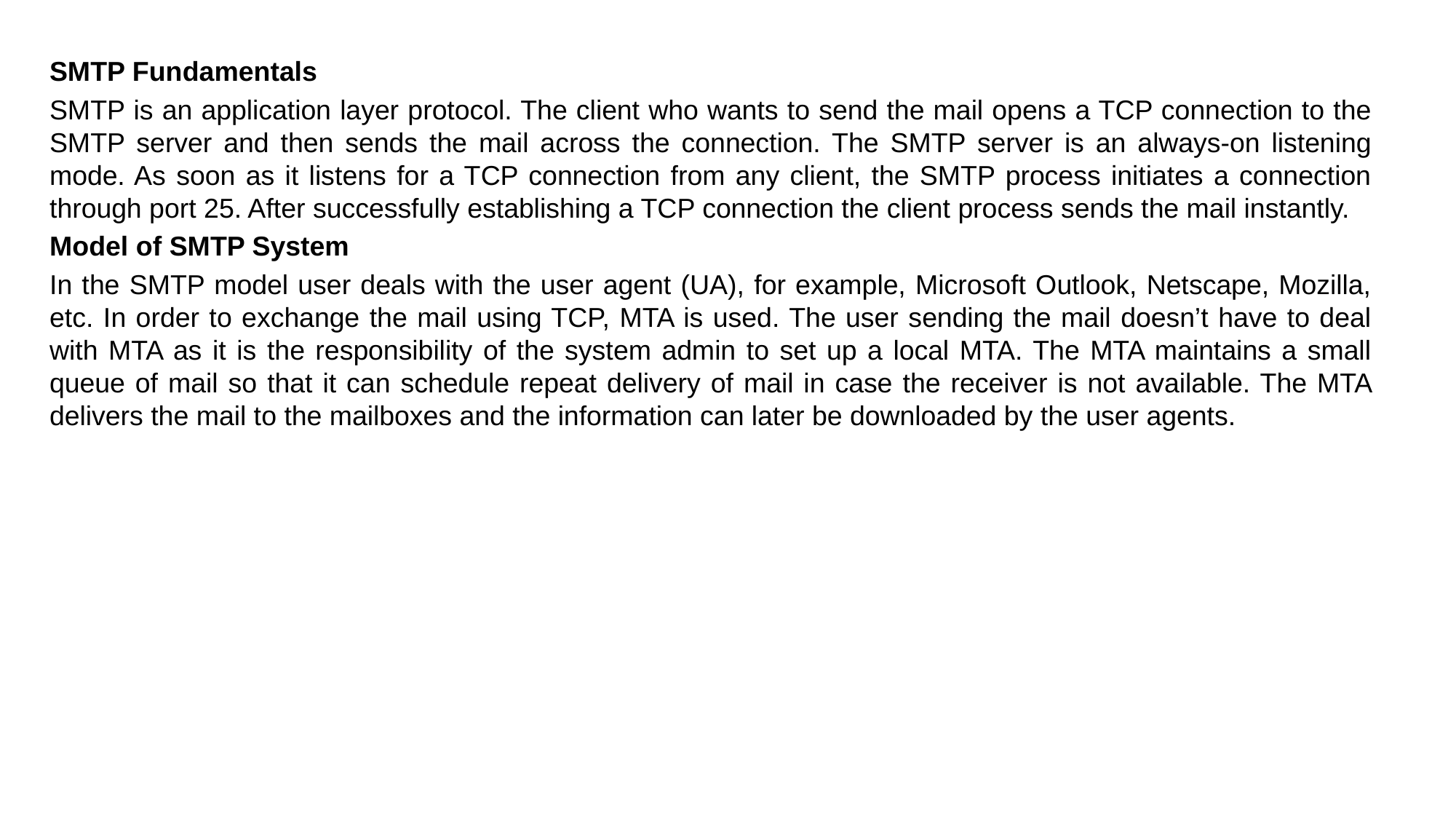

SMTP Fundamentals
SMTP is an application layer protocol. The client who wants to send the mail opens a TCP connection to the SMTP server and then sends the mail across the connection. The SMTP server is an always-on listening mode. As soon as it listens for a TCP connection from any client, the SMTP process initiates a connection through port 25. After successfully establishing a TCP connection the client process sends the mail instantly.
Model of SMTP System
In the SMTP model user deals with the user agent (UA), for example, Microsoft Outlook, Netscape, Mozilla, etc. In order to exchange the mail using TCP, MTA is used. The user sending the mail doesn’t have to deal with MTA as it is the responsibility of the system admin to set up a local MTA. The MTA maintains a small queue of mail so that it can schedule repeat delivery of mail in case the receiver is not available. The MTA delivers the mail to the mailboxes and the information can later be downloaded by the user agents.